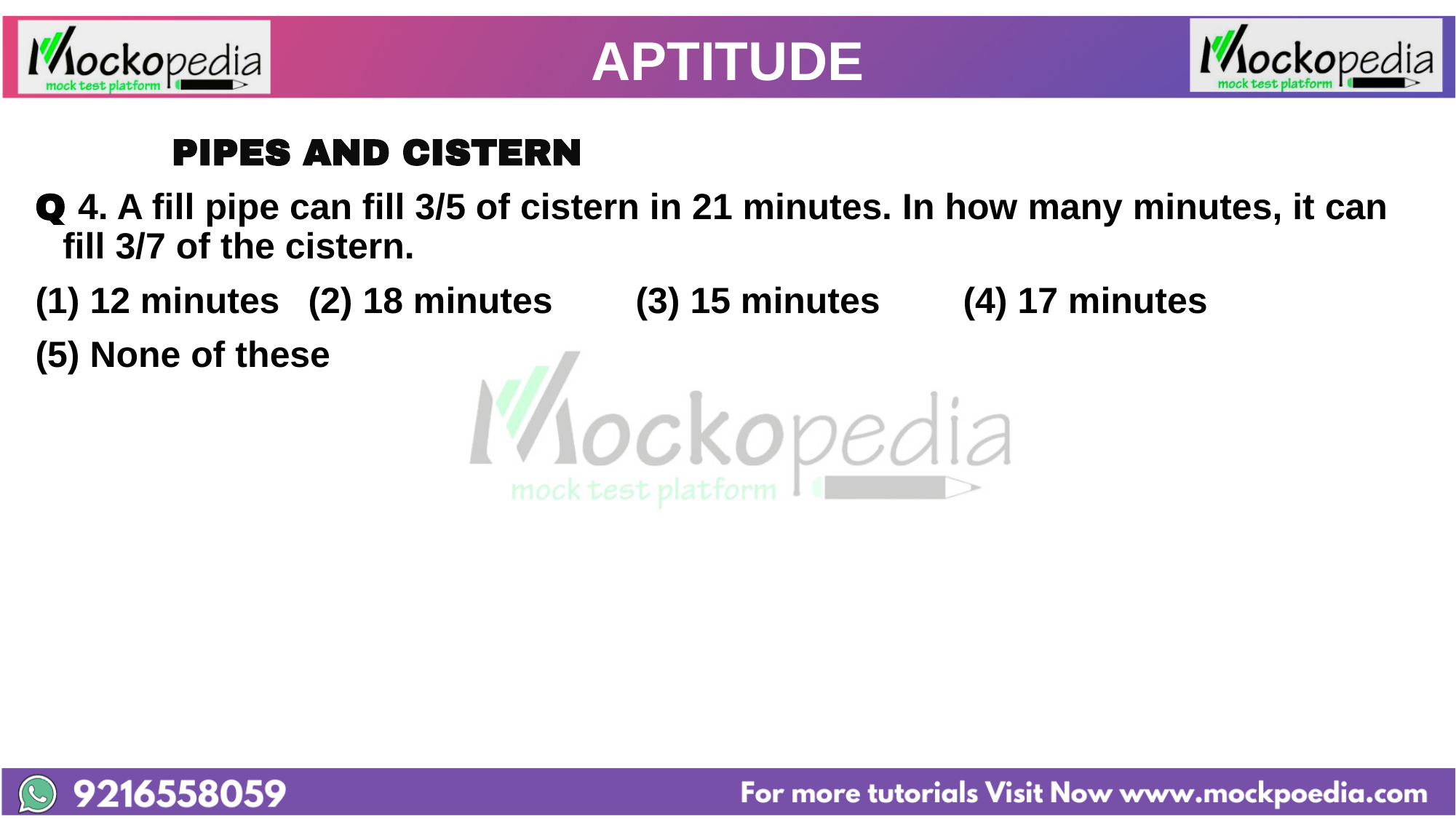

# APTITUDE
		PIPES AND CISTERN
Q 4. A fill pipe can fill 3/5 of cistern in 21 minutes. In how many minutes, it can fill 3/7 of the cistern.
12 minutes 	(2) 18 minutes 	(3) 15 minutes 	(4) 17 minutes
(5) None of these